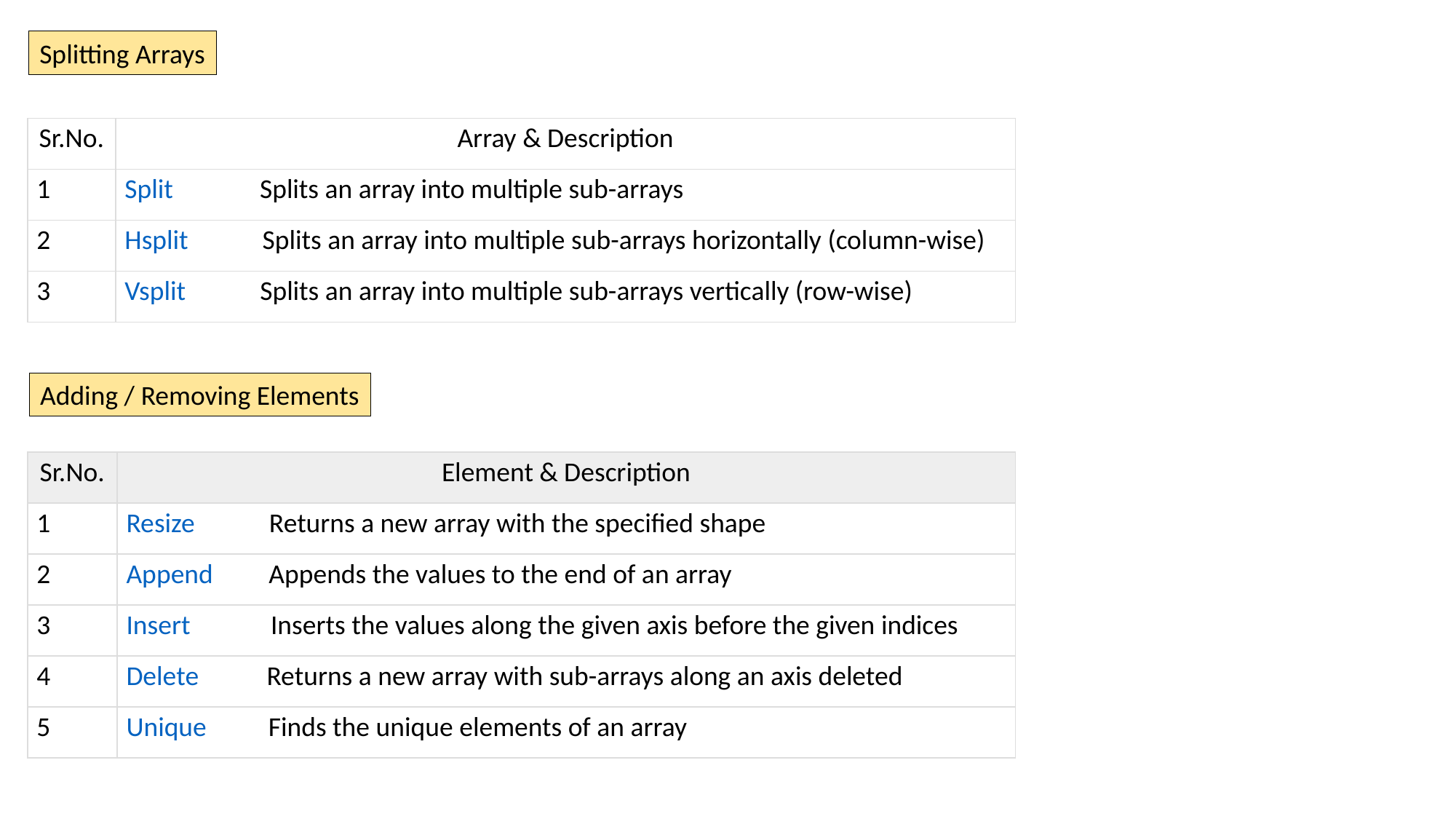

Splitting Arrays
| Sr.No. | Array & Description |
| --- | --- |
| 1 | Split Splits an array into multiple sub-arrays |
| 2 | Hsplit Splits an array into multiple sub-arrays horizontally (column-wise) |
| 3 | Vsplit Splits an array into multiple sub-arrays vertically (row-wise) |
Adding / Removing Elements
| Sr.No. | Element & Description |
| --- | --- |
| 1 | Resize Returns a new array with the specified shape |
| 2 | Append Appends the values to the end of an array |
| 3 | Insert Inserts the values along the given axis before the given indices |
| 4 | Delete Returns a new array with sub-arrays along an axis deleted |
| 5 | Unique Finds the unique elements of an array |